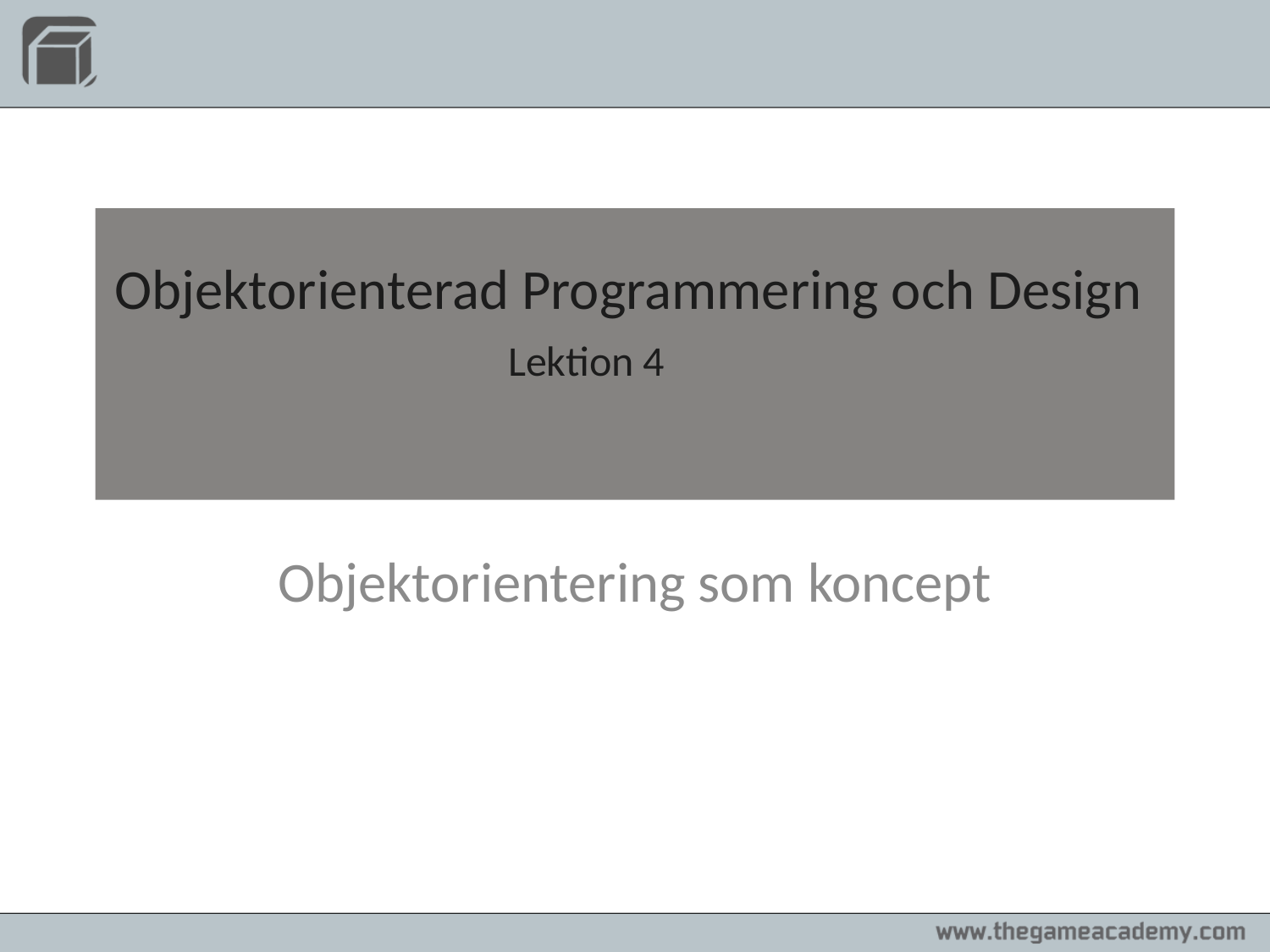

# Objektorienterad Programmering och Design Lektion 4
Objektorientering som koncept